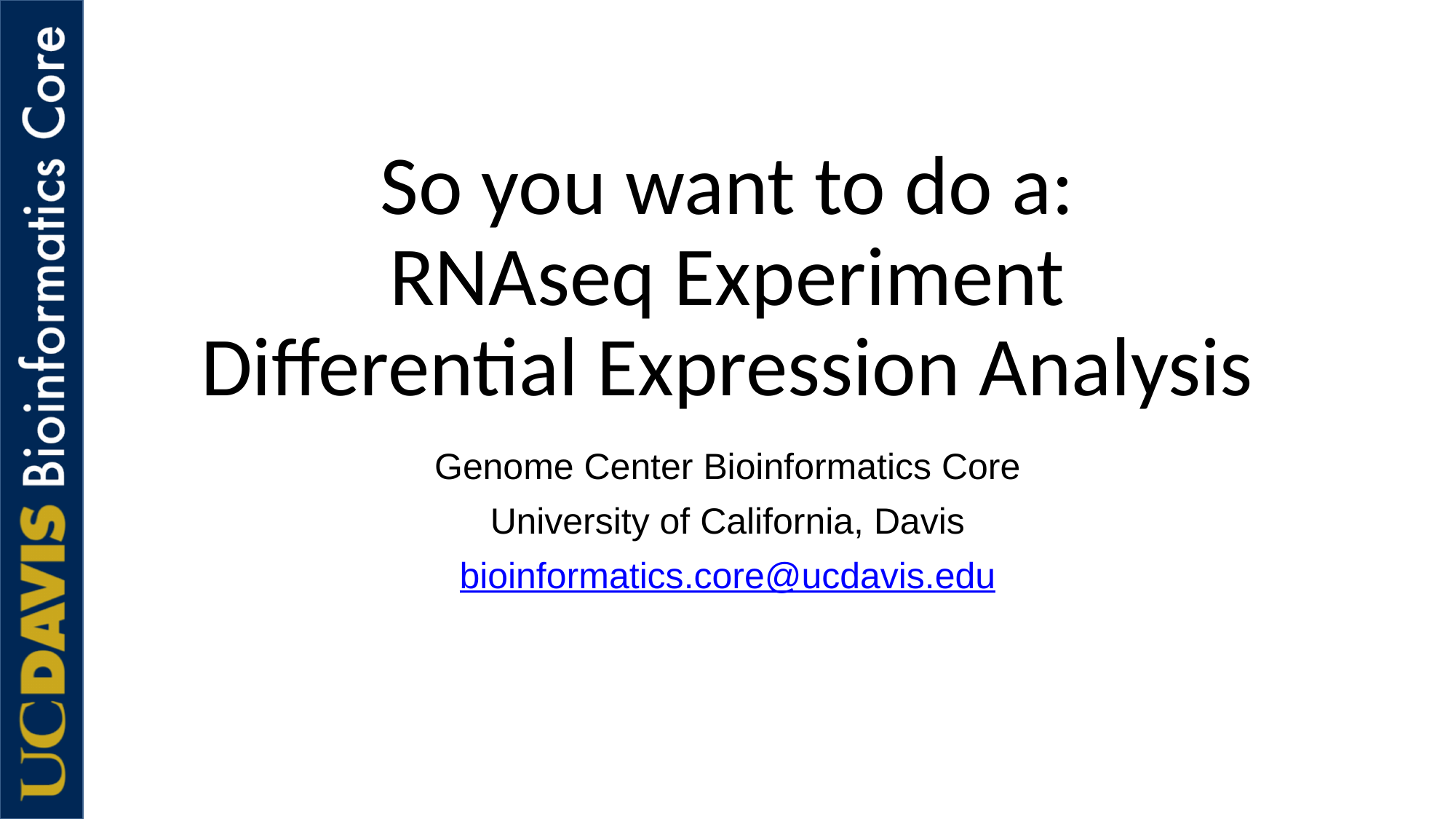

# So you want to do a: RNAseq Experiment Differential Expression Analysis

Genome Center Bioinformatics Core
University of California, Davis
bioinformatics.core@ucdavis.edu